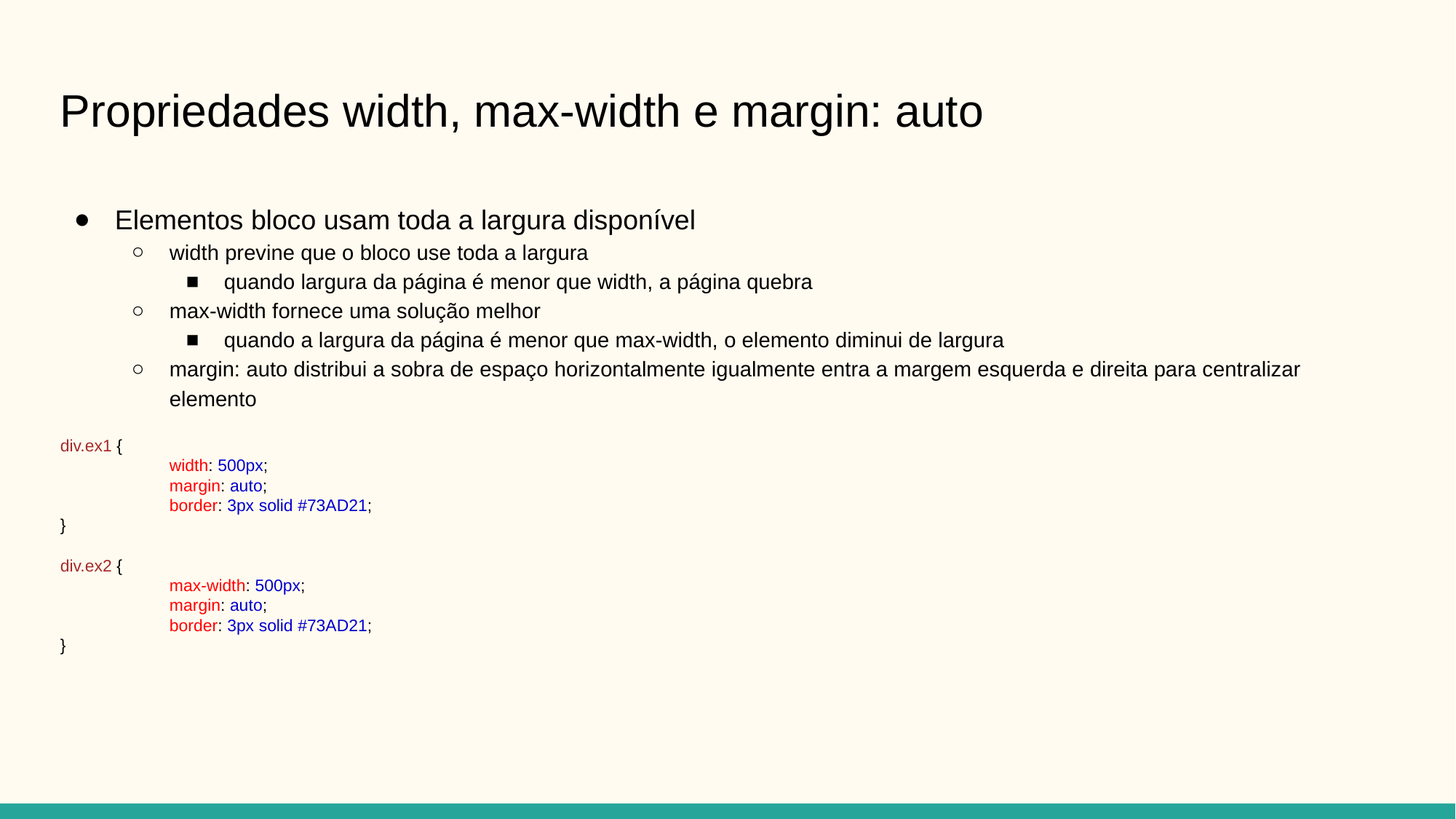

Propriedades width, max-width e margin: auto
Elementos bloco usam toda a largura disponível
width previne que o bloco use toda a largura
quando largura da página é menor que width, a página quebra
max-width fornece uma solução melhor
quando a largura da página é menor que max-width, o elemento diminui de largura
margin: auto distribui a sobra de espaço horizontalmente igualmente entra a margem esquerda e direita para centralizar elemento
div.ex1 {
	width: 500px;
	margin: auto;
	border: 3px solid #73AD21;
}

div.ex2 {
	max-width: 500px;
	margin: auto;
	border: 3px solid #73AD21;
}